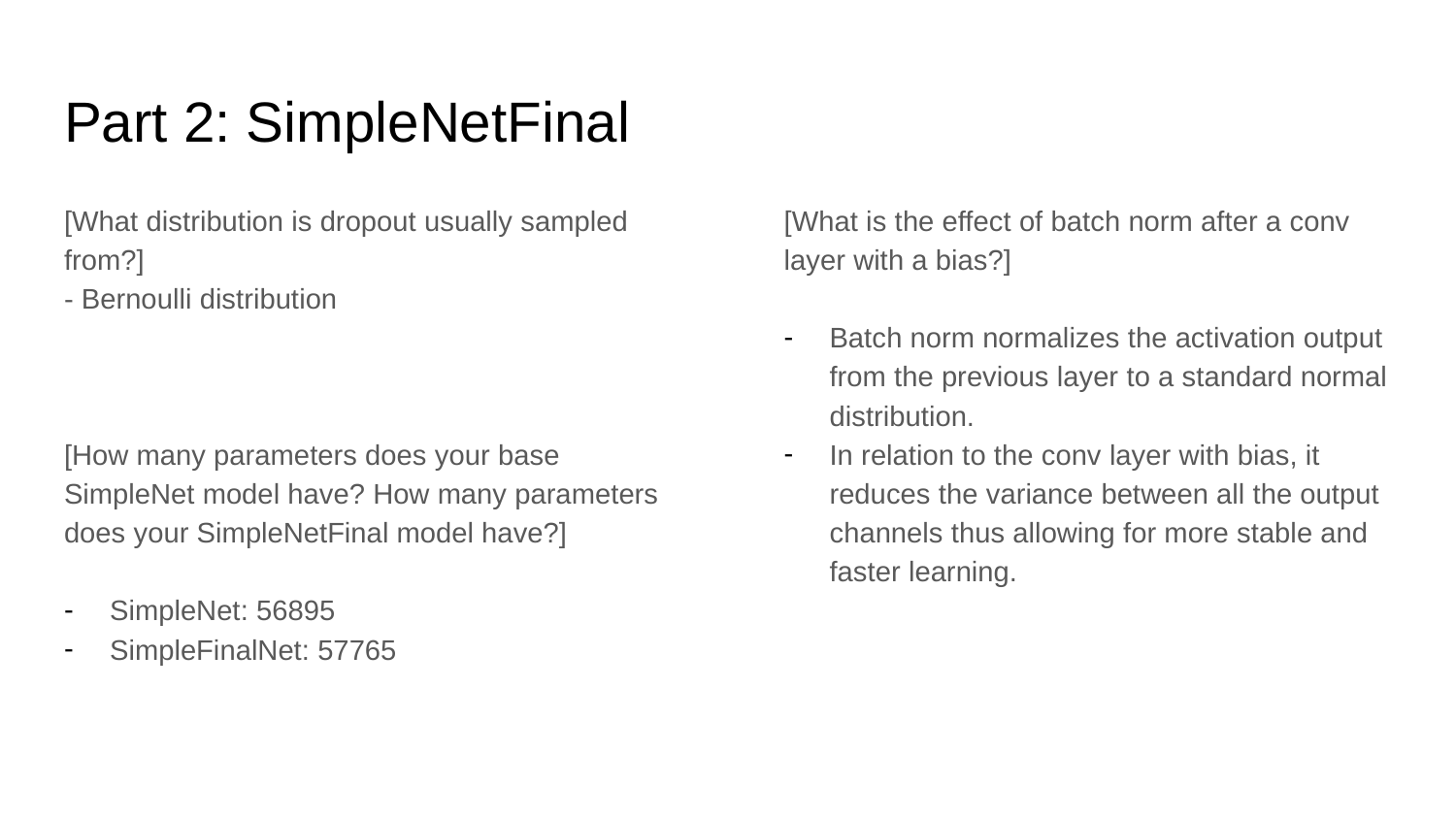

# Part 2: SimpleNetFinal
[What distribution is dropout usually sampled from?]
- Bernoulli distribution

[How many parameters does your base SimpleNet model have? How many parameters does your SimpleNetFinal model have?]

SimpleNet: 56895
SimpleFinalNet: 57765
[What is the effect of batch norm after a conv layer with a bias?]

Batch norm normalizes the activation output from the previous layer to a standard normal distribution.
In relation to the conv layer with bias, it reduces the variance between all the output channels thus allowing for more stable and faster learning.